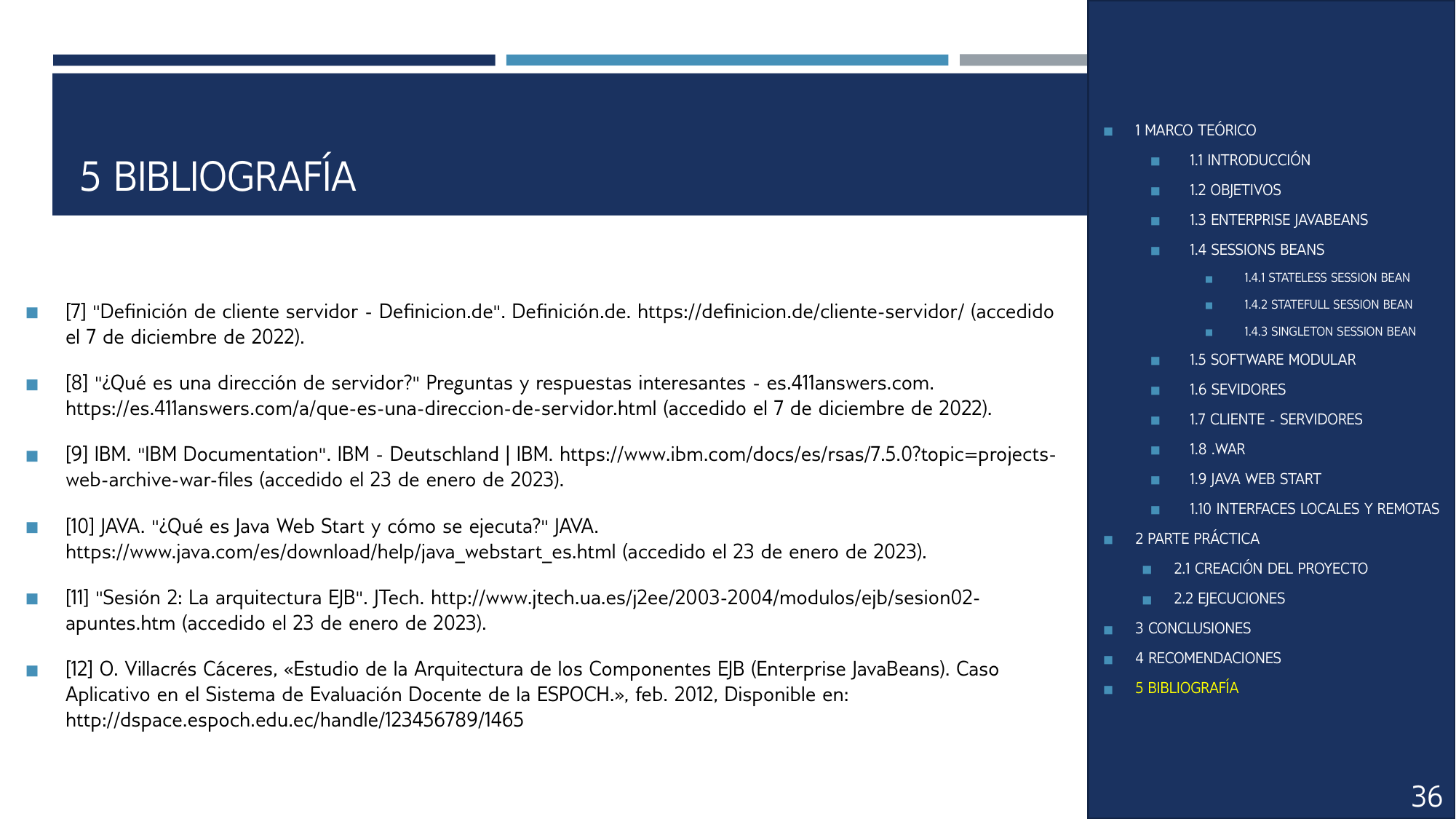

# 5 BIBLIOGRAFÍA
1 MARCO TEÓRICO
1.1 INTRODUCCIÓN
1.2 OBJETIVOS
1.3 ENTERPRISE JAVABEANS
1.4 SESSIONS BEANS
1.4.1 STATELESS SESSION BEAN
1.4.2 STATEFULL SESSION BEAN
1.4.3 SINGLETON SESSION BEAN
1.5 SOFTWARE MODULAR
1.6 SEVIDORES
1.7 CLIENTE - SERVIDORES
1.8 .WAR
1.9 JAVA WEB START
1.10 INTERFACES LOCALES Y REMOTAS
2 PARTE PRÁCTICA
2.1 CREACIÓN DEL PROYECTO
2.2 EJECUCIONES
3 CONCLUSIONES
4 RECOMENDACIONES
5 BIBLIOGRAFÍA
[7] "Definición de cliente servidor - Definicion.de". Definición.de. https://definicion.de/cliente-servidor/ (accedido el 7 de diciembre de 2022).
[8] "¿Qué es una dirección de servidor?" Preguntas y respuestas interesantes - es.411answers.com. https://es.411answers.com/a/que-es-una-direccion-de-servidor.html (accedido el 7 de diciembre de 2022).
[9] IBM. "IBM Documentation". IBM - Deutschland | IBM. https://www.ibm.com/docs/es/rsas/7.5.0?topic=projects-web-archive-war-files (accedido el 23 de enero de 2023).
[10] JAVA. "¿Qué es Java Web Start y cómo se ejecuta?" JAVA. https://www.java.com/es/download/help/java_webstart_es.html (accedido el 23 de enero de 2023).
[11] "Sesión 2: La arquitectura EJB". JTech. http://www.jtech.ua.es/j2ee/2003-2004/modulos/ejb/sesion02-apuntes.htm (accedido el 23 de enero de 2023).
[12] O. Villacrés Cáceres, «Estudio de la Arquitectura de los Componentes EJB (Enterprise JavaBeans). Caso Aplicativo en el Sistema de Evaluación Docente de la ESPOCH.», feb. 2012, Disponible en: http://dspace.espoch.edu.ec/handle/123456789/1465
30
36